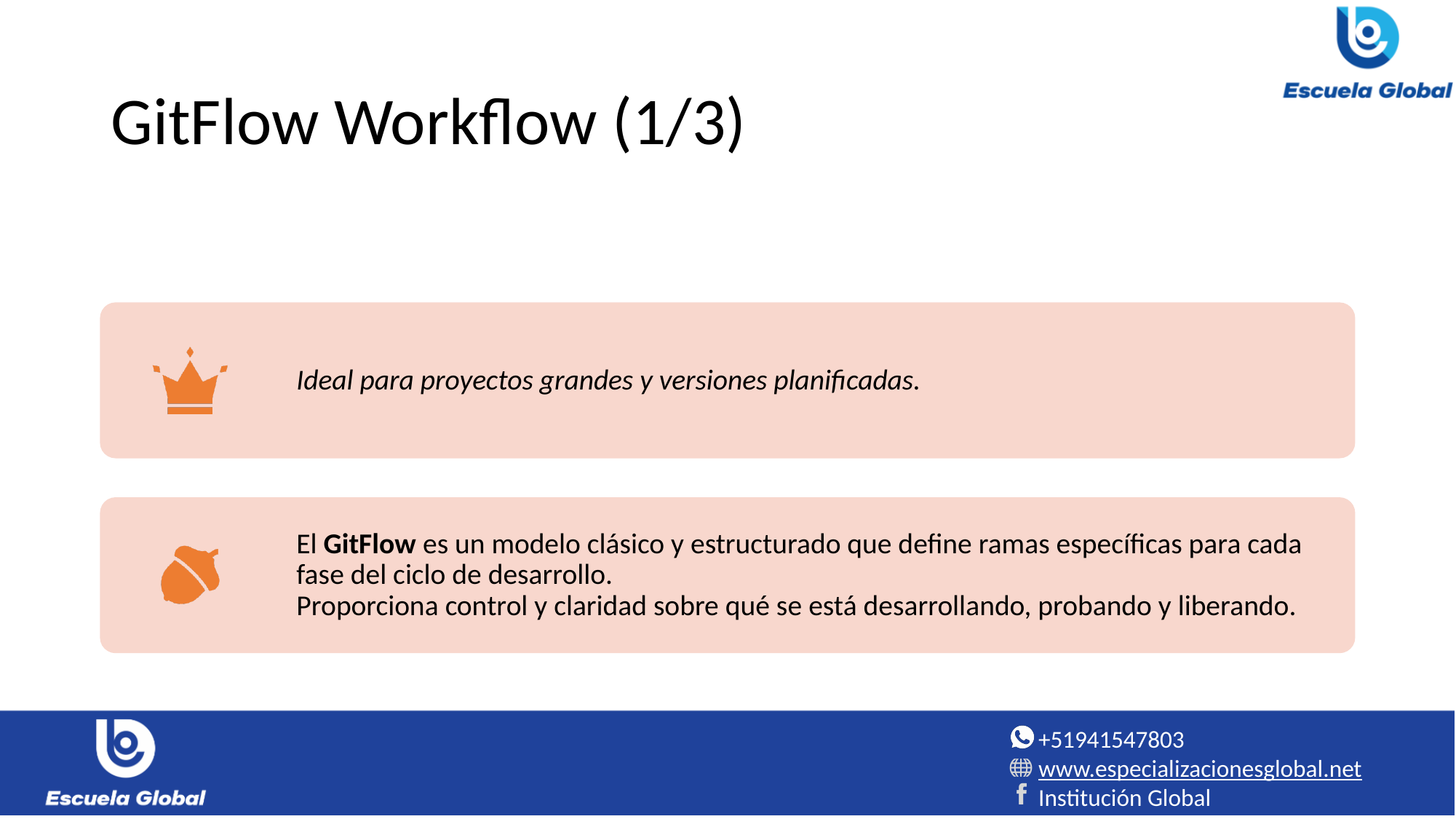

# GitFlow Workflow (1/3)
Ideal para proyectos grandes y versiones planificadas.
El GitFlow es un modelo clásico y estructurado que define ramas específicas para cada fase del ciclo de desarrollo.
Proporciona control y claridad sobre qué se está desarrollando, probando y liberando.